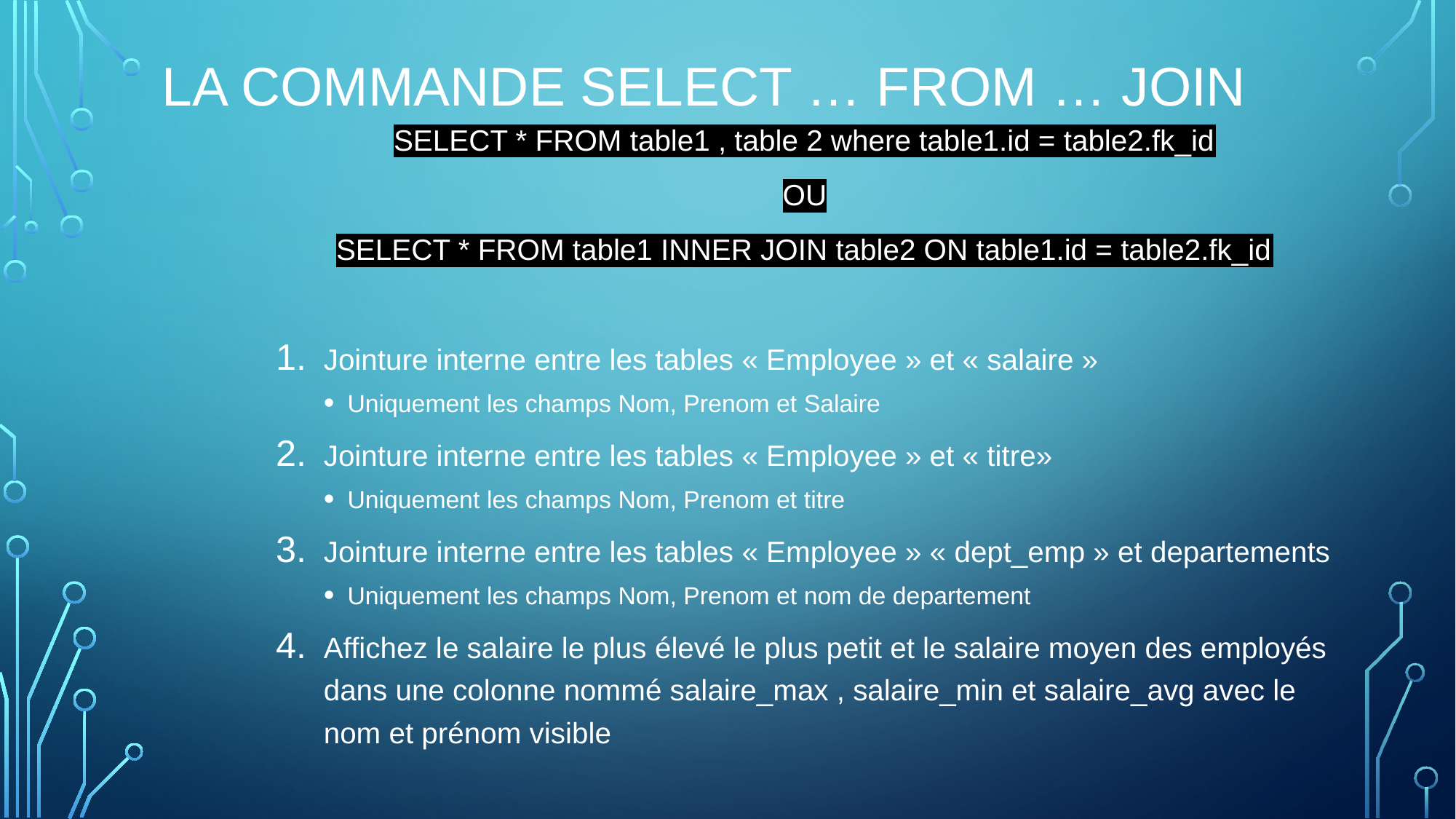

# La commande SELECT … FROM … JOIN
SELECT * FROM table1 , table 2 where table1.id = table2.fk_id
OU
SELECT * FROM table1 INNER JOIN table2 ON table1.id = table2.fk_id

Jointure interne entre les tables « Employee » et « salaire »
Uniquement les champs Nom, Prenom et Salaire
Jointure interne entre les tables « Employee » et « titre»
Uniquement les champs Nom, Prenom et titre
Jointure interne entre les tables « Employee » « dept_emp » et departements
Uniquement les champs Nom, Prenom et nom de departement
Affichez le salaire le plus élevé le plus petit et le salaire moyen des employés dans une colonne nommé salaire_max , salaire_min et salaire_avg avec le nom et prénom visible